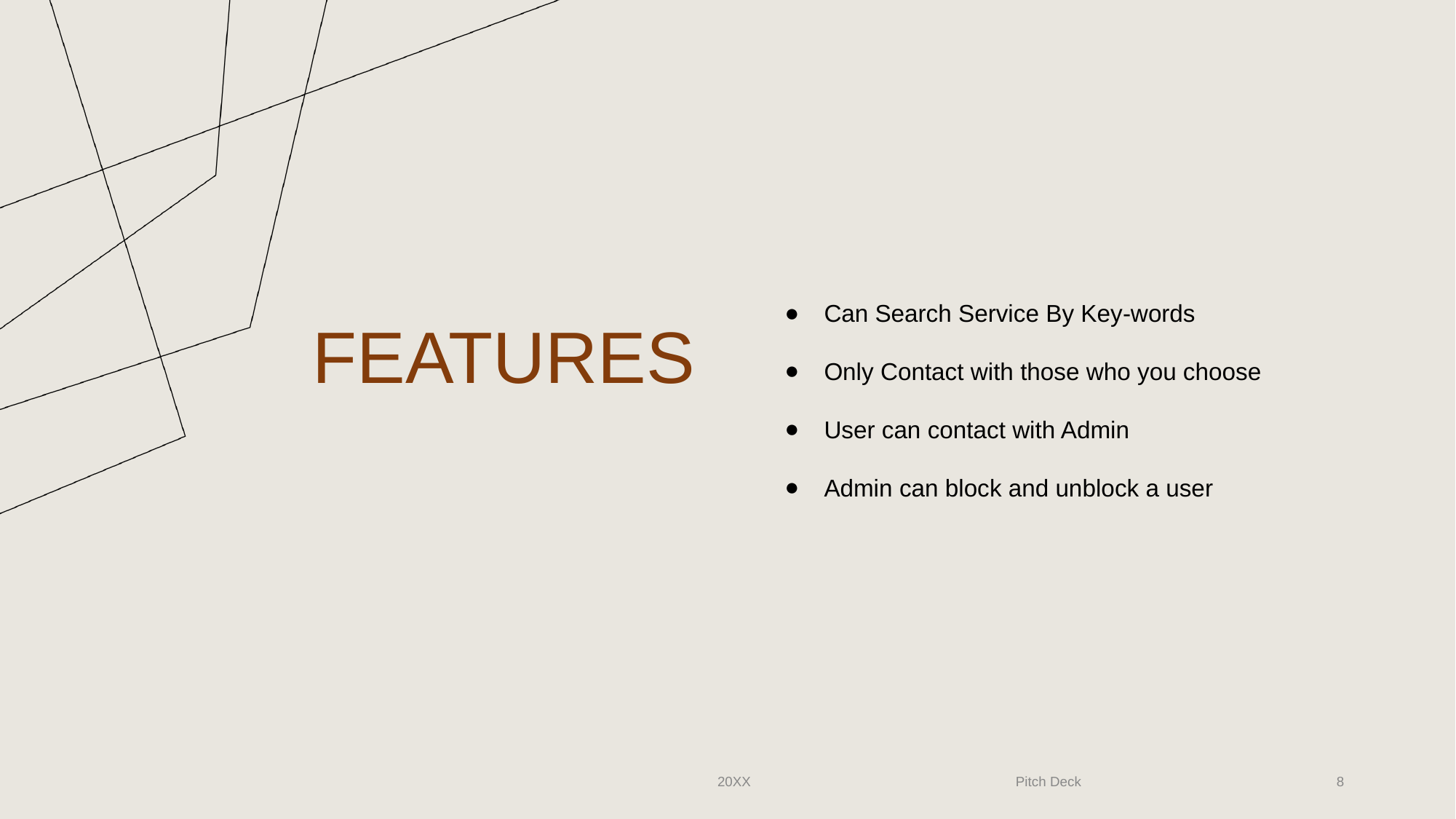

Can Search Service By Key-words

Only Contact with those who you choose

User can contact with Admin

Admin can block and unblock a user

# FEATURES
20XX
Pitch Deck
8